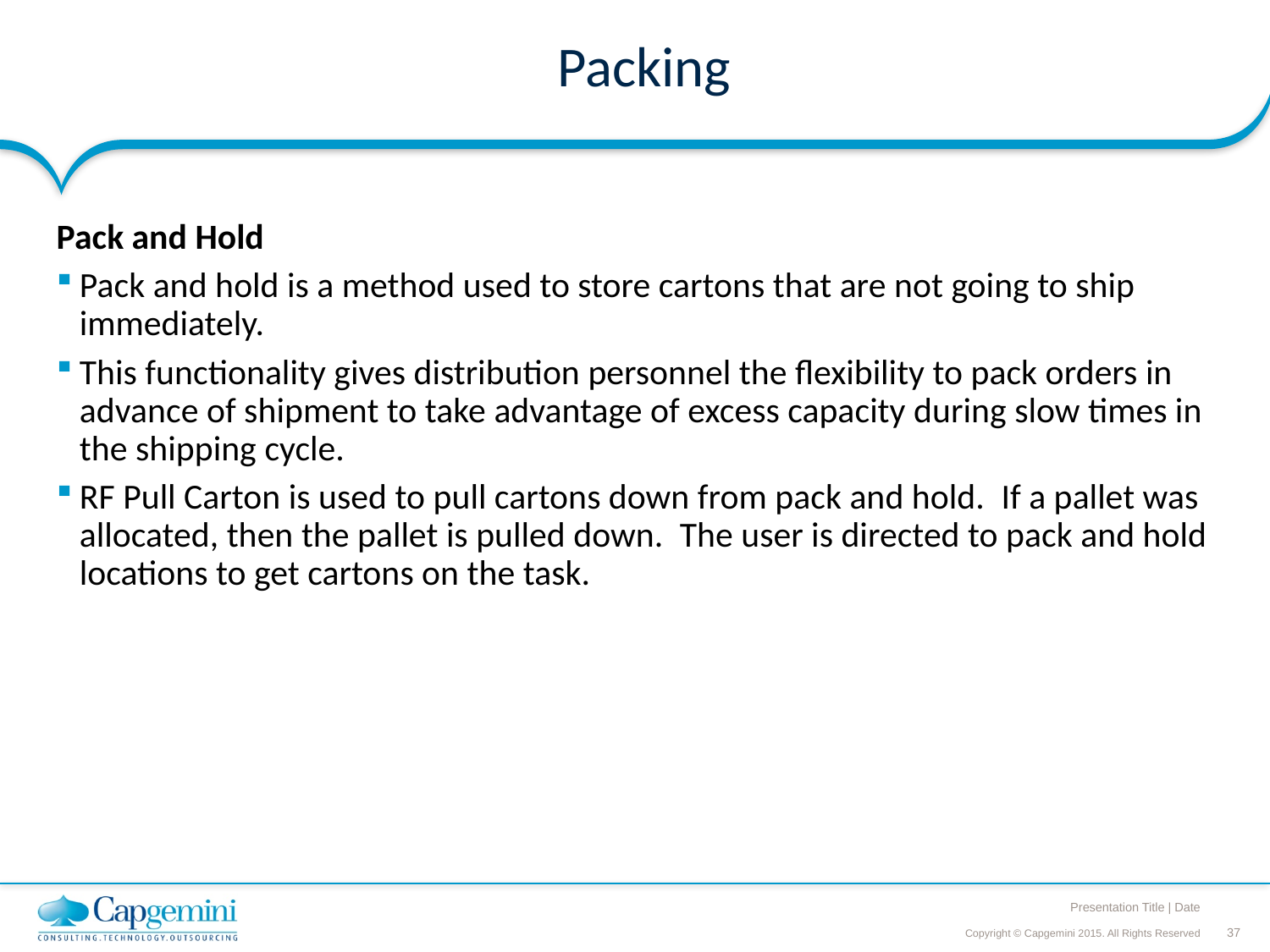

# Packing
Pack and Hold
Pack and hold is a method used to store cartons that are not going to ship immediately.
This functionality gives distribution personnel the flexibility to pack orders in advance of shipment to take advantage of excess capacity during slow times in the shipping cycle.
RF Pull Carton is used to pull cartons down from pack and hold.  If a pallet was allocated, then the pallet is pulled down.  The user is directed to pack and hold locations to get cartons on the task.